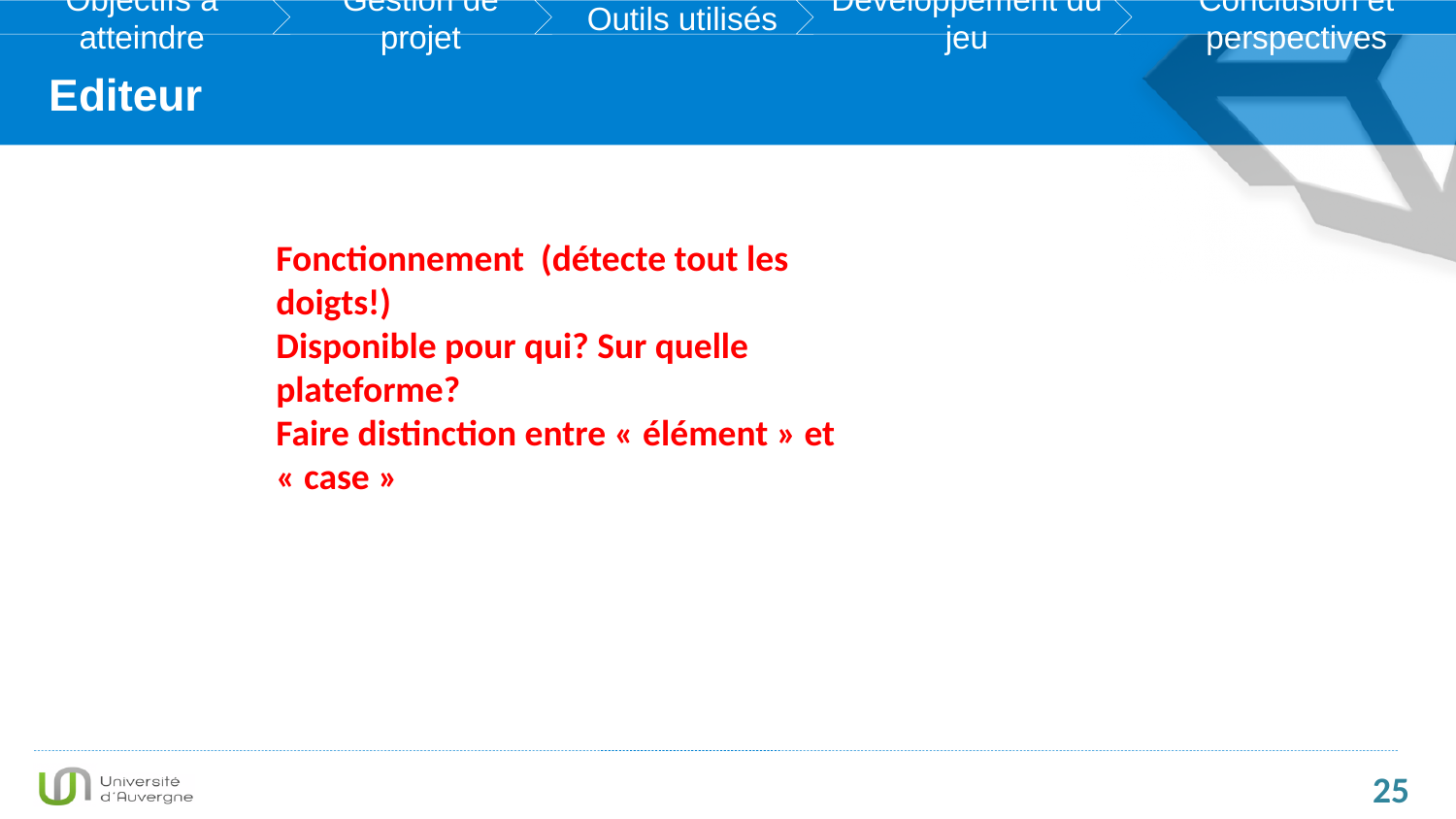

Editeur
Fonctionnement  (détecte tout les doigts!)
Disponible pour qui? Sur quelle plateforme?
Faire distinction entre « élément » et « case »